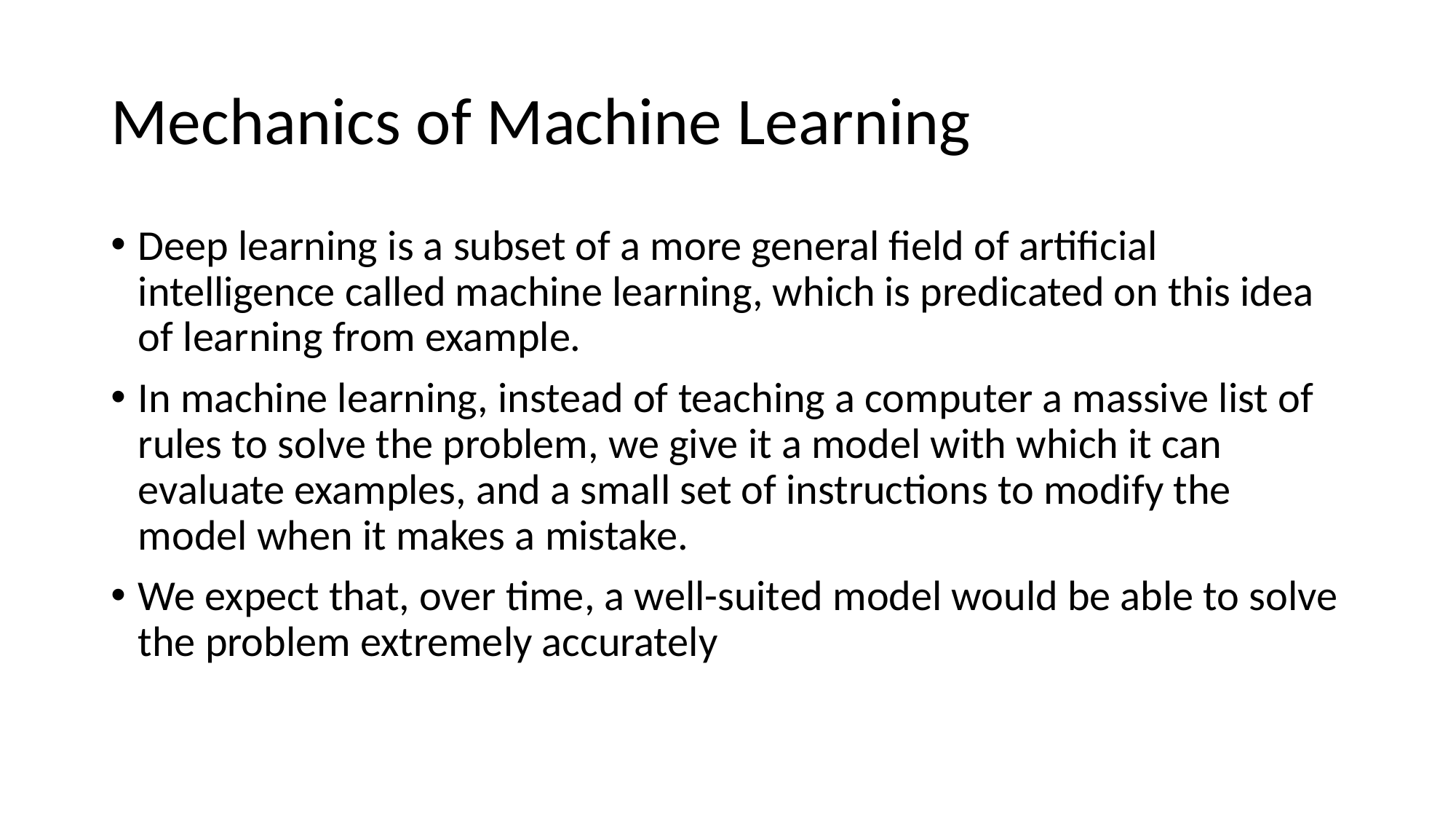

# Mechanics of Machine Learning
Deep learning is a subset of a more general field of artificial intelligence called machine learning, which is predicated on this idea of learning from example.
In machine learning, instead of teaching a computer a massive list of rules to solve the problem, we give it a model with which it can evaluate examples, and a small set of instructions to modify the model when it makes a mistake.
We expect that, over time, a well-suited model would be able to solve the problem extremely accurately